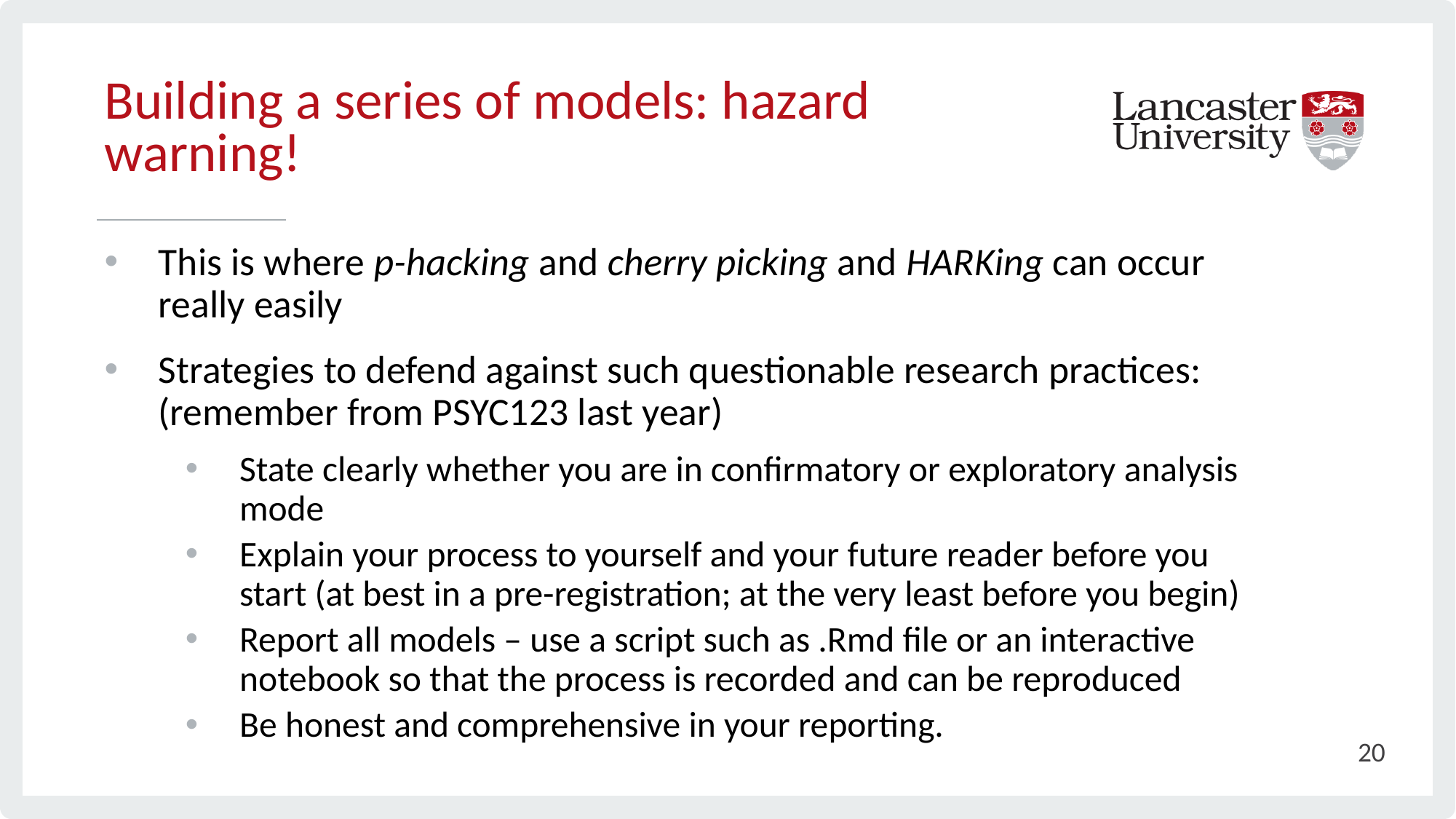

# Building a series of models: hazard warning!
This is where p-hacking and cherry picking and HARKing can occur really easily
Strategies to defend against such questionable research practices: (remember from PSYC123 last year)
State clearly whether you are in confirmatory or exploratory analysis mode
Explain your process to yourself and your future reader before you start (at best in a pre-registration; at the very least before you begin)
Report all models – use a script such as .Rmd file or an interactive notebook so that the process is recorded and can be reproduced
Be honest and comprehensive in your reporting.

20